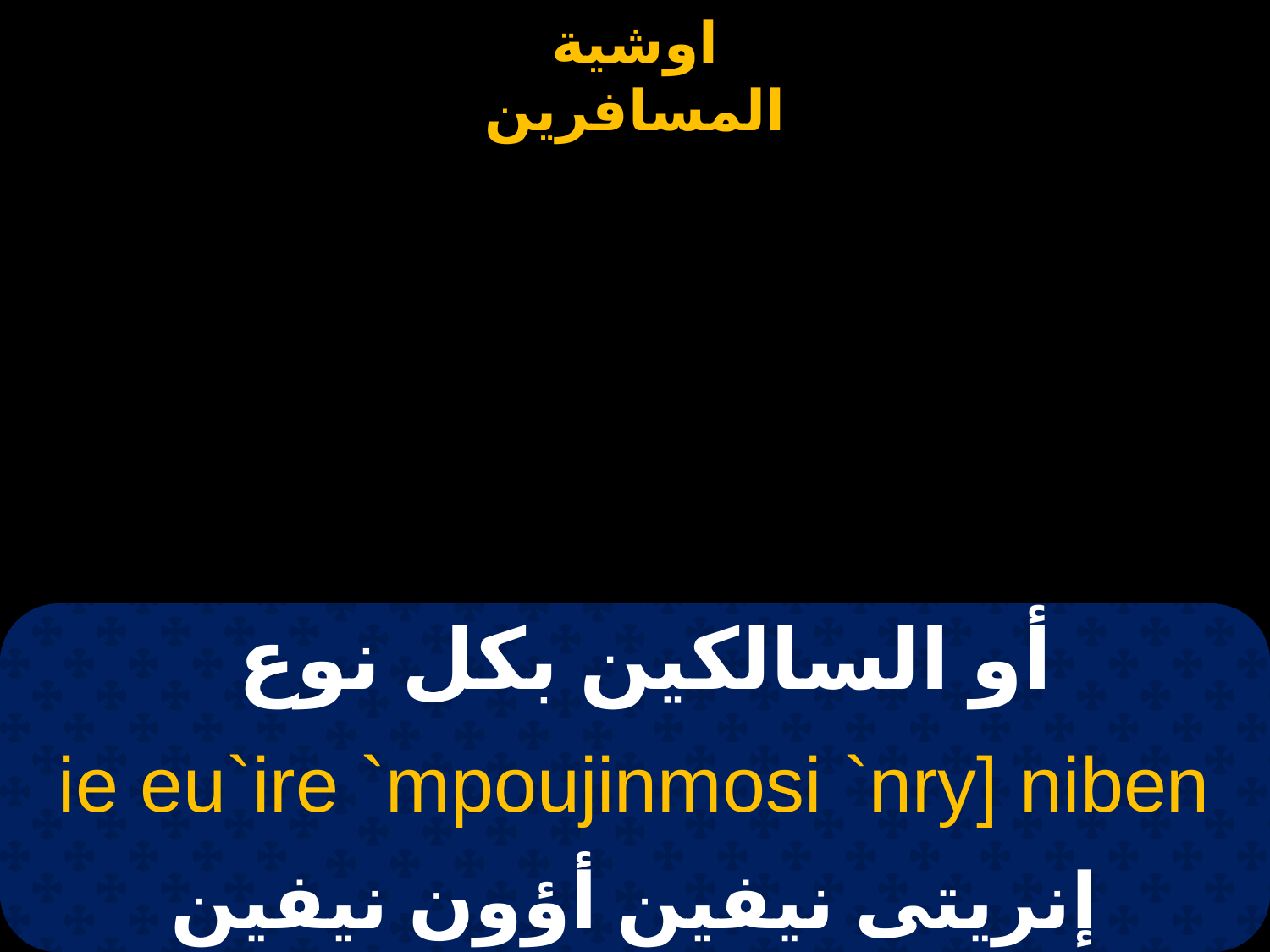

# أو السالكين بكل نوع
ie eu`ire `mpoujinmosi `nry] niben
إنريتى نيفين أؤون نيفين